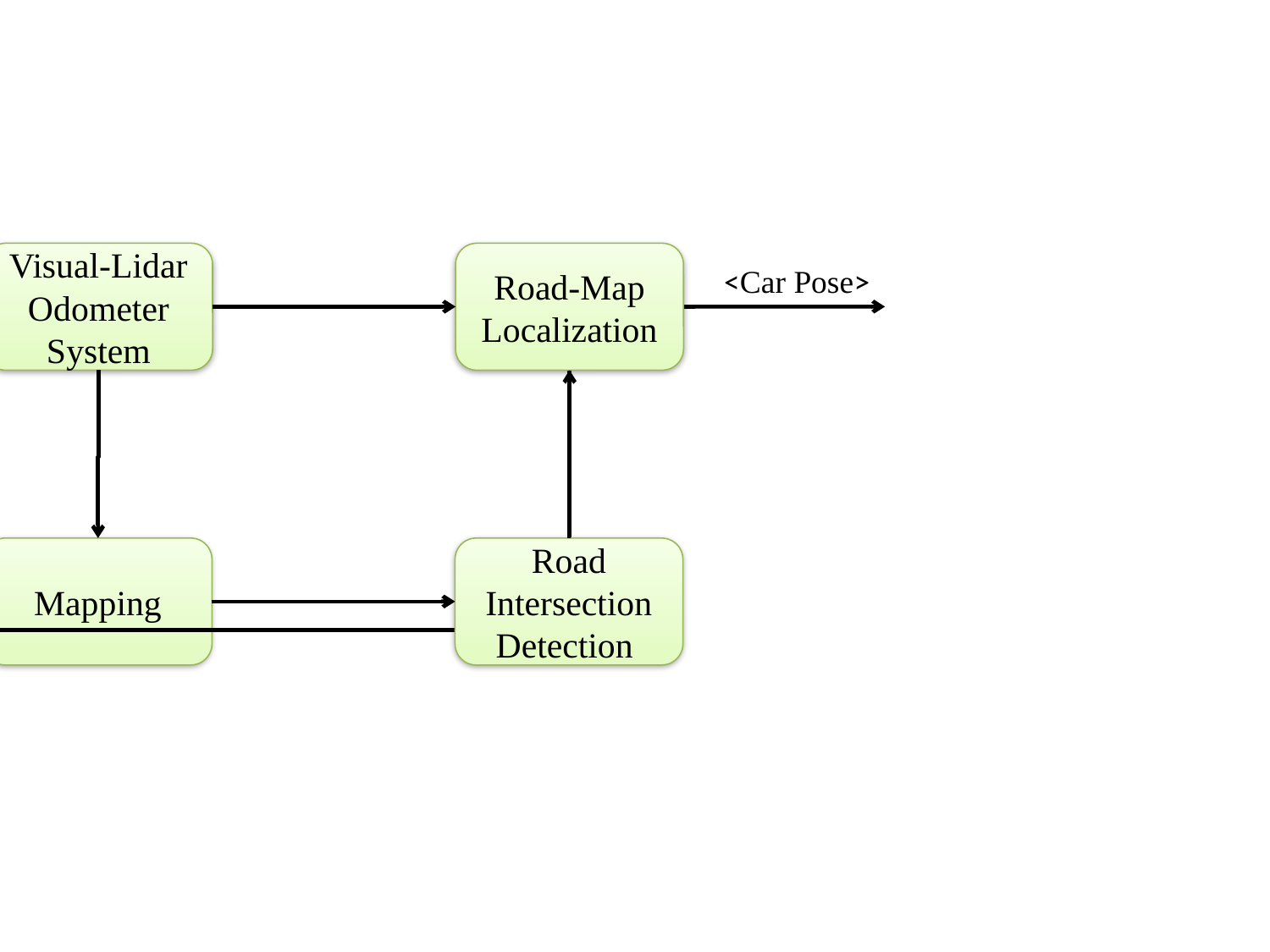

Road Map
Visual-Lidar Odometer System
Road-Map Localization
<Car Pose>
3D LiDAR Scan
Mapping
Road Intersection Detection